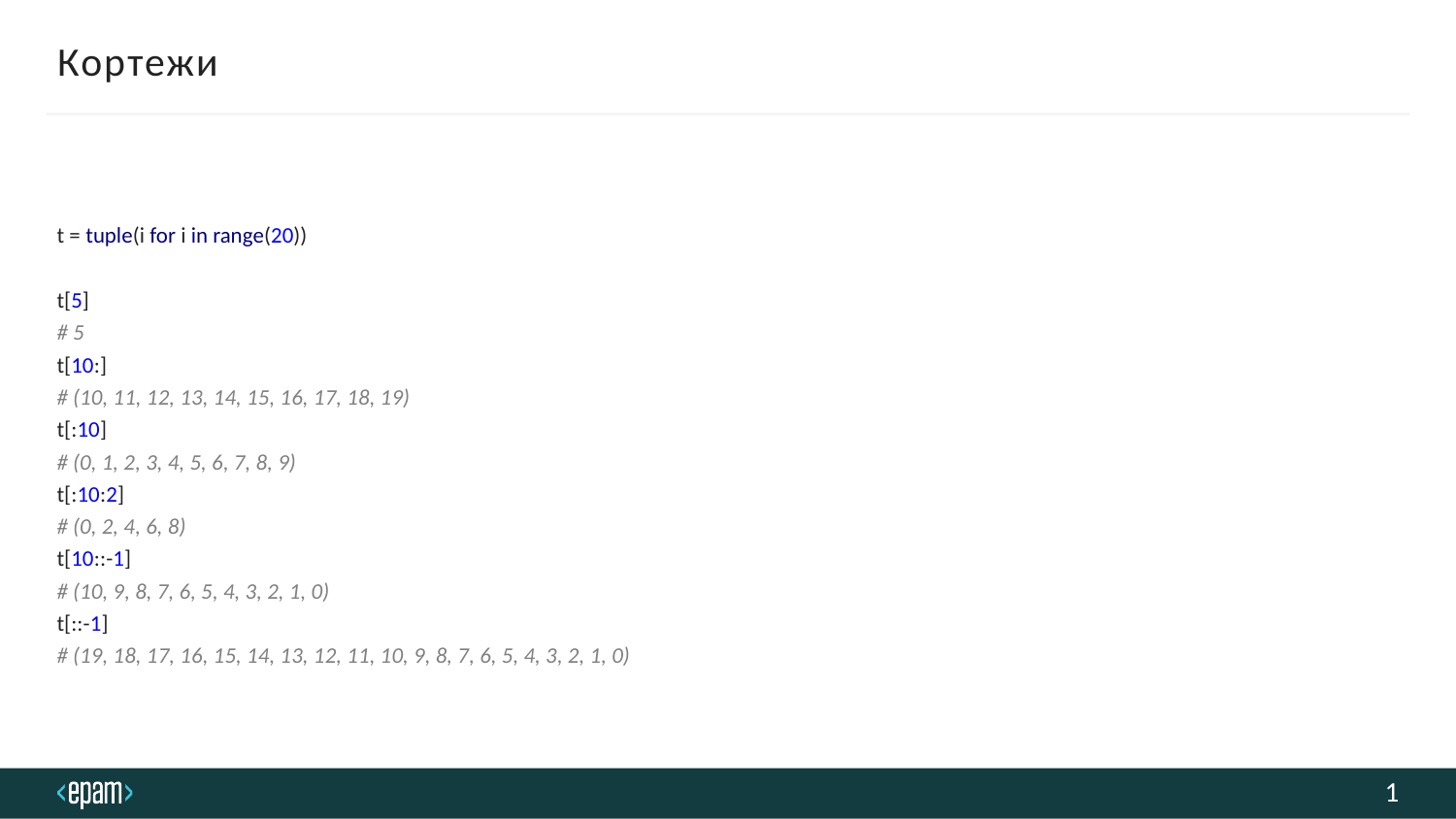

# Кортежи

t = tuple(i for i in range(20))
t[5]
# 5
t[10:]
# (10, 11, 12, 13, 14, 15, 16, 17, 18, 19)
t[:10]
# (0, 1, 2, 3, 4, 5, 6, 7, 8, 9)
t[:10:2]
# (0, 2, 4, 6, 8)
t[10::-1]
# (10, 9, 8, 7, 6, 5, 4, 3, 2, 1, 0)
t[::-1]
# (19, 18, 17, 16, 15, 14, 13, 12, 11, 10, 9, 8, 7, 6, 5, 4, 3, 2, 1, 0)
1